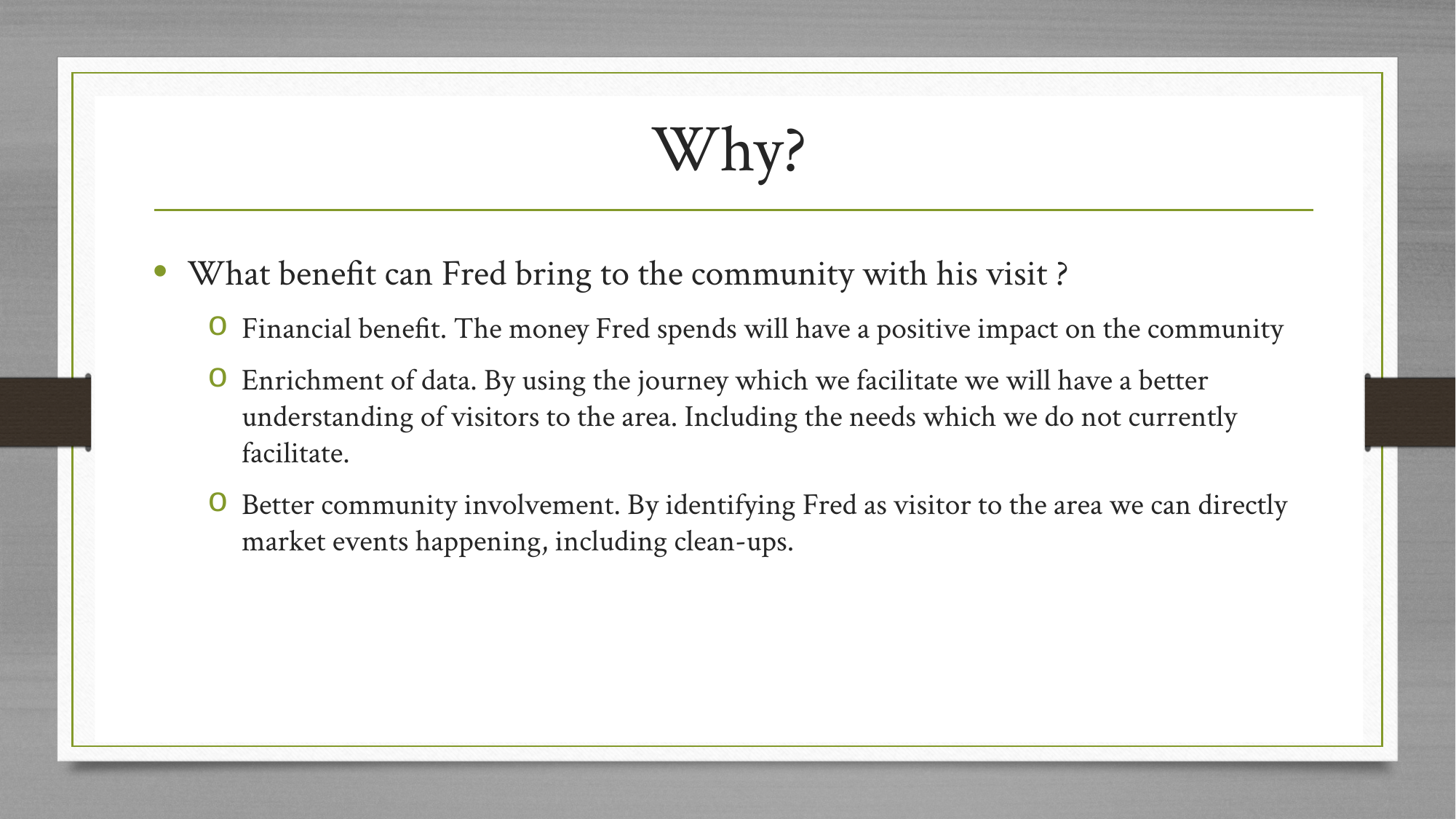

# Why?

What benefit can Fred bring to the community with his visit ?
Financial benefit. The money Fred spends will have a positive impact on the community
Enrichment of data. By using the journey which we facilitate we will have a better understanding of visitors to the area. Including the needs which we do not currently facilitate.
Better community involvement. By identifying Fred as visitor to the area we can directly market events happening, including clean-ups.